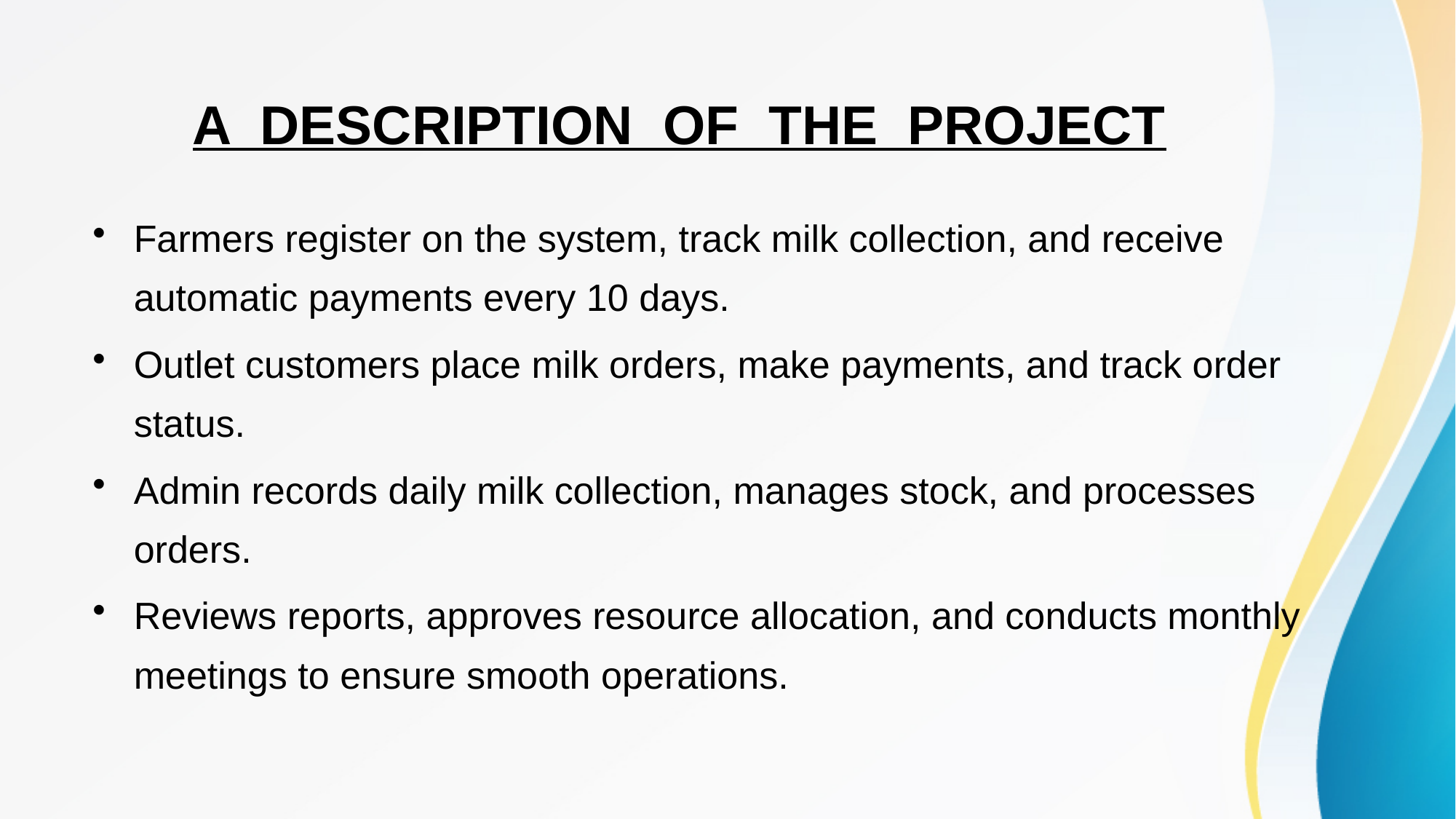

# A  DESCRIPTION  OF  THE  PROJECT
Farmers register on the system, track milk collection, and receive automatic payments every 10 days.
Outlet customers place milk orders, make payments, and track order status.
Admin records daily milk collection, manages stock, and processes orders.
Reviews reports, approves resource allocation, and conducts monthly meetings to ensure smooth operations.